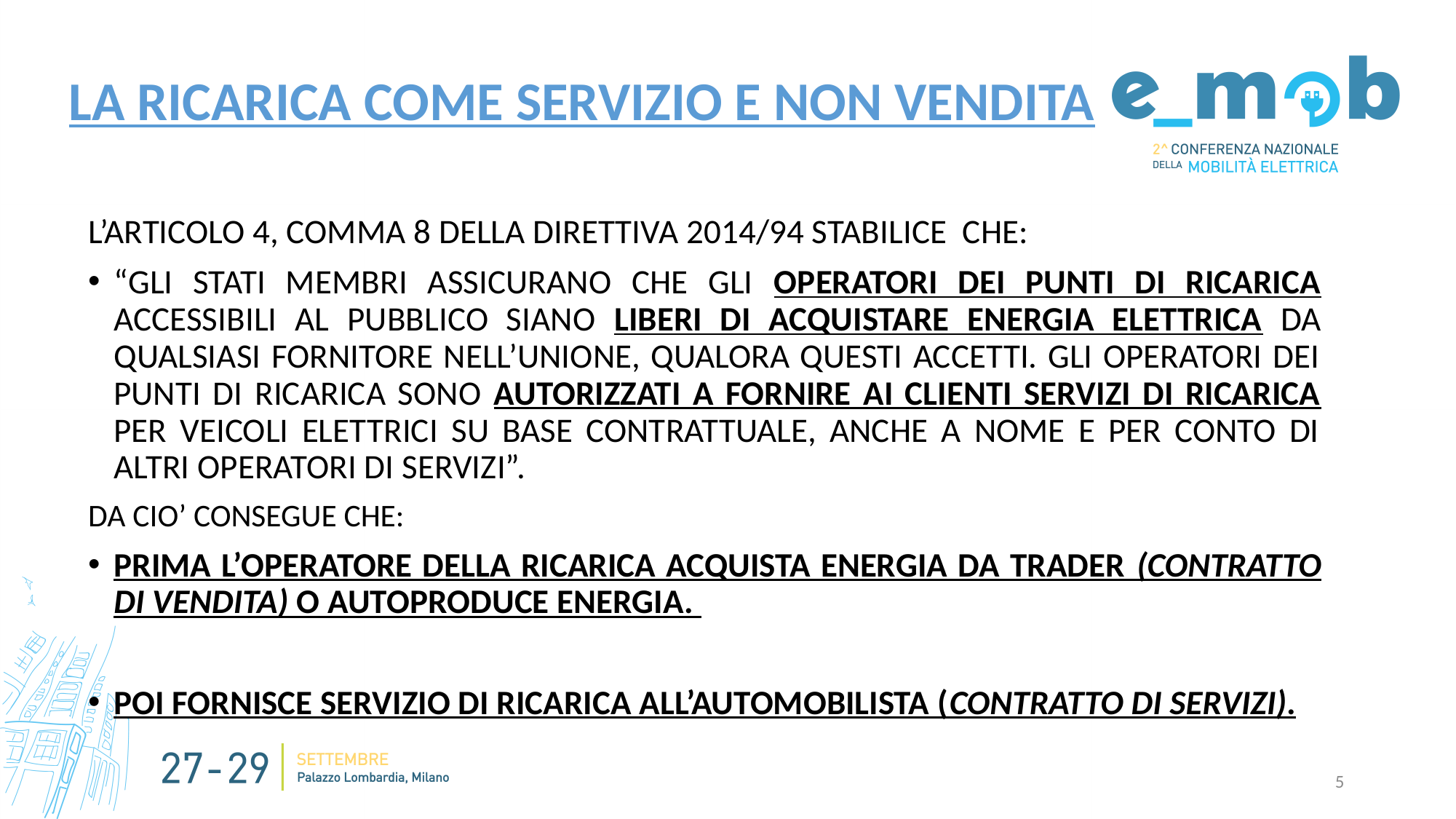

# LA RICARICA COME SERVIZIO E NON VENDITA
L’ARTICOLO 4, COMMA 8 DELLA DIRETTIVA 2014/94 STABILICE  CHE:
“GLI STATI MEMBRI ASSICURANO CHE GLI OPERATORI DEI PUNTI DI RICARICA ACCESSIBILI AL PUBBLICO SIANO LIBERI DI ACQUISTARE ENERGIA ELETTRICA DA QUALSIASI FORNITORE NELL’UNIONE, QUALORA QUESTI ACCETTI. GLI OPERATORI DEI PUNTI DI RICARICA SONO AUTORIZZATI A FORNIRE AI CLIENTI SERVIZI DI RICARICA PER VEICOLI ELETTRICI SU BASE CONTRATTUALE, ANCHE A NOME E PER CONTO DI ALTRI OPERATORI DI SERVIZI”.
DA CIO’ CONSEGUE CHE:
PRIMA L’OPERATORE DELLA RICARICA ACQUISTA ENERGIA DA TRADER (CONTRATTO DI VENDITA) O AUTOPRODUCE ENERGIA.

POI FORNISCE SERVIZIO DI RICARICA ALL’AUTOMOBILISTA (CONTRATTO DI SERVIZI).
5